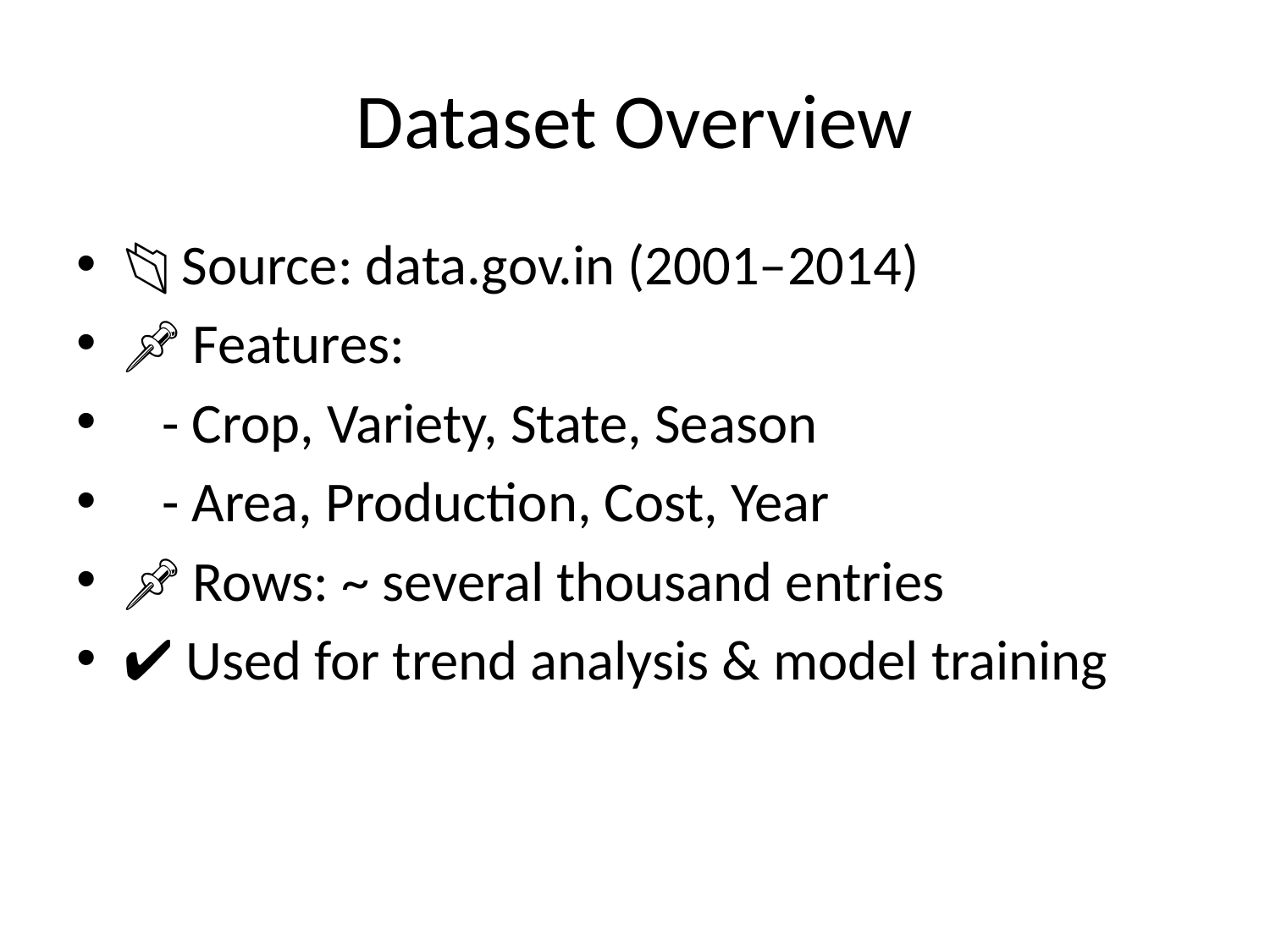

# Dataset Overview
📂 Source: data.gov.in (2001–2014)
📌 Features:
   - Crop, Variety, State, Season
   - Area, Production, Cost, Year
📌 Rows: ~ several thousand entries
✔ Used for trend analysis & model training